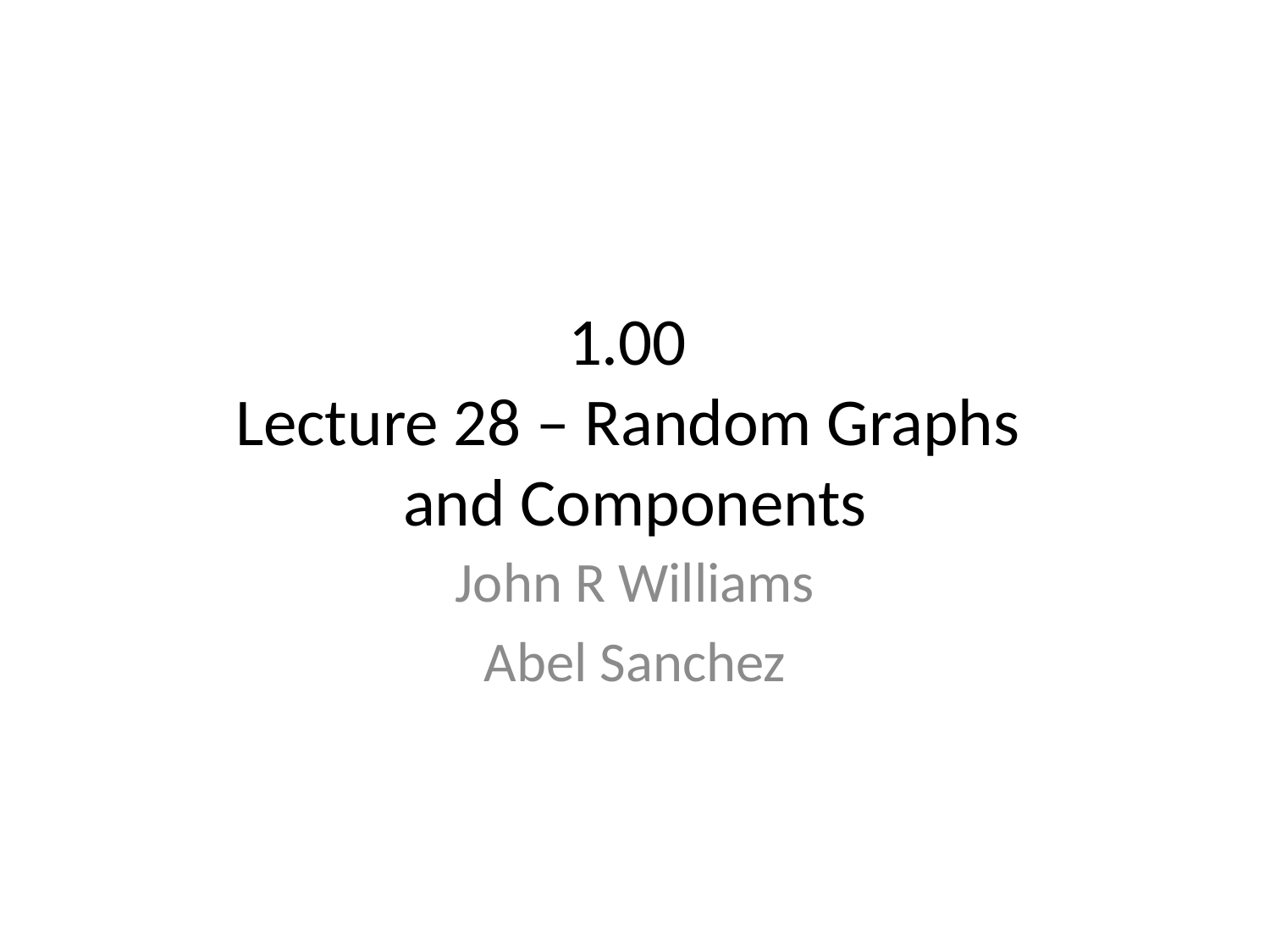

# 1.00 Lecture 28 – Random Graphs and Components
John R Williams
Abel Sanchez